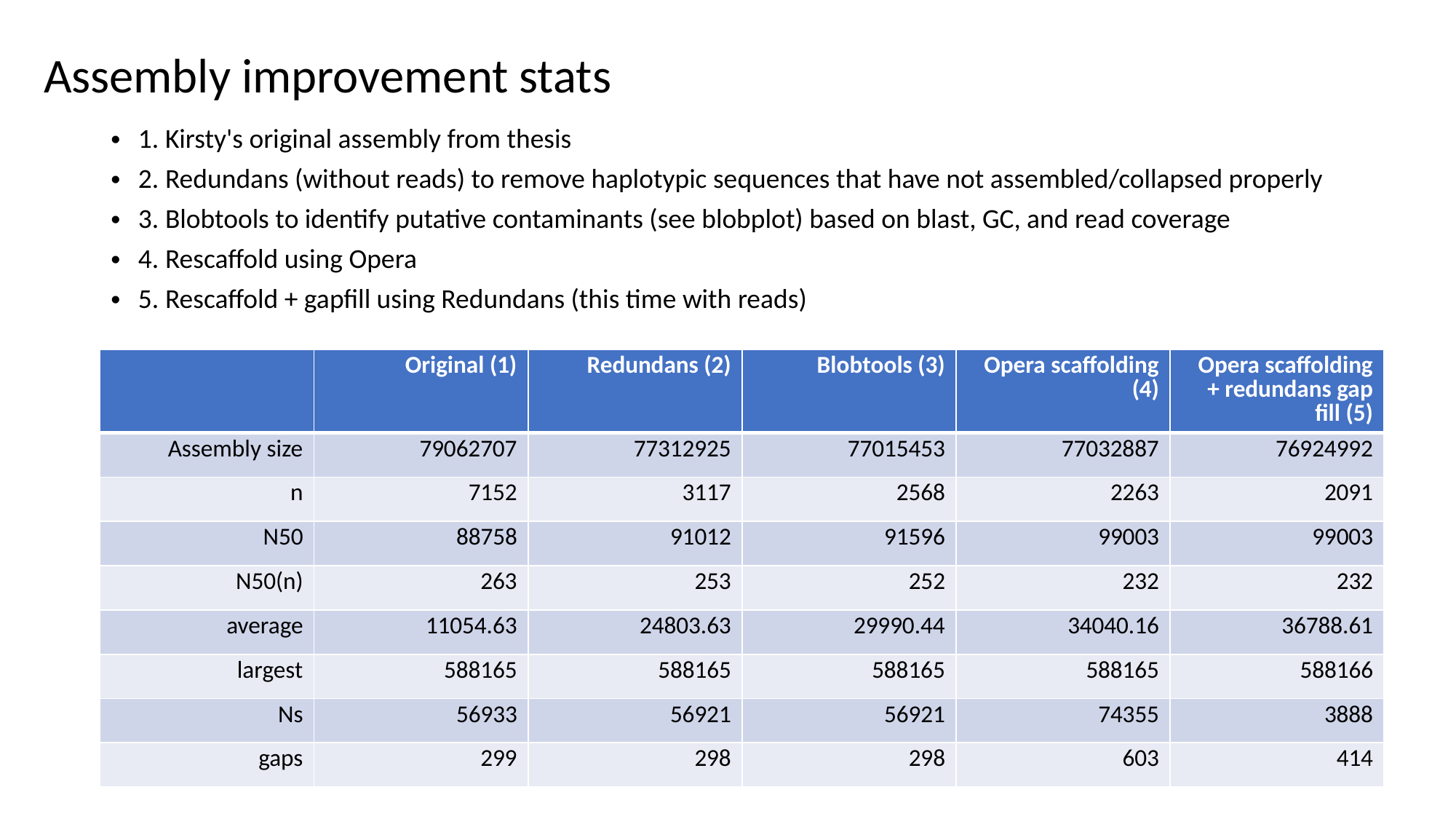

# Assembly improvement stats
1. Kirsty's original assembly from thesis
2. Redundans (without reads) to remove haplotypic sequences that have not assembled/collapsed properly
3. Blobtools to identify putative contaminants (see blobplot) based on blast, GC, and read coverage
4. Rescaffold using Opera
5. Rescaffold + gapfill using Redundans (this time with reads)
|  | Original (1) | Redundans (2) | Blobtools (3) | Opera scaffolding (4) | Opera scaffolding + redundans gap fill (5) |
| --- | --- | --- | --- | --- | --- |
| Assembly size | 79062707 | 77312925 | 77015453 | 77032887 | 76924992 |
| n | 7152 | 3117 | 2568 | 2263 | 2091 |
| N50 | 88758 | 91012 | 91596 | 99003 | 99003 |
| N50(n) | 263 | 253 | 252 | 232 | 232 |
| average | 11054.63 | 24803.63 | 29990.44 | 34040.16 | 36788.61 |
| largest | 588165 | 588165 | 588165 | 588165 | 588166 |
| Ns | 56933 | 56921 | 56921 | 74355 | 3888 |
| gaps | 299 | 298 | 298 | 603 | 414 |